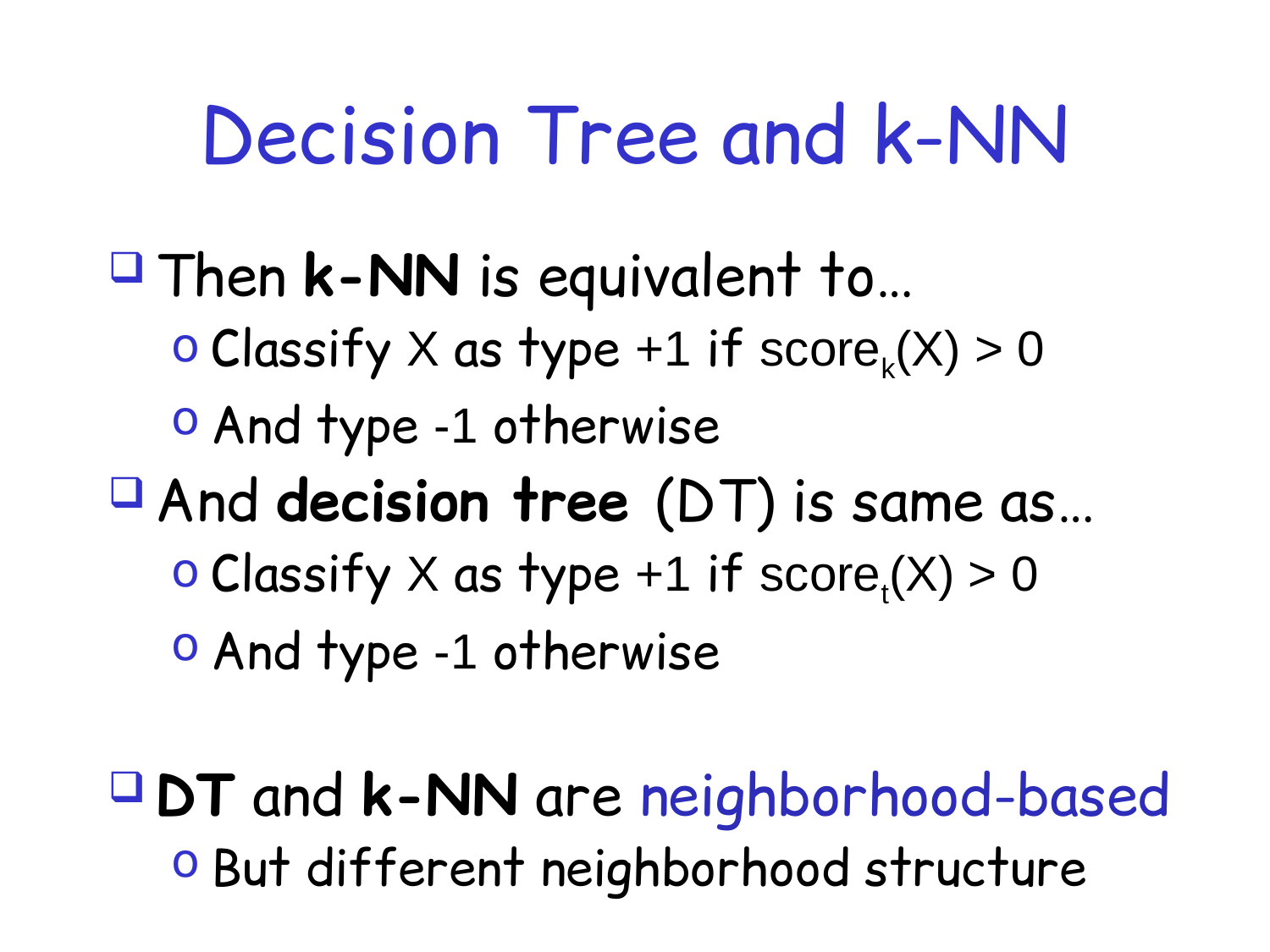

# Decision Tree and k-NN
Then k-NN is equivalent to…
Classify X as type +1 if scorek(X) > 0
And type -1 otherwise
And decision tree (DT) is same as…
Classify X as type +1 if scoret(X) > 0
And type -1 otherwise

DT and k-NN are neighborhood-based
But different neighborhood structure